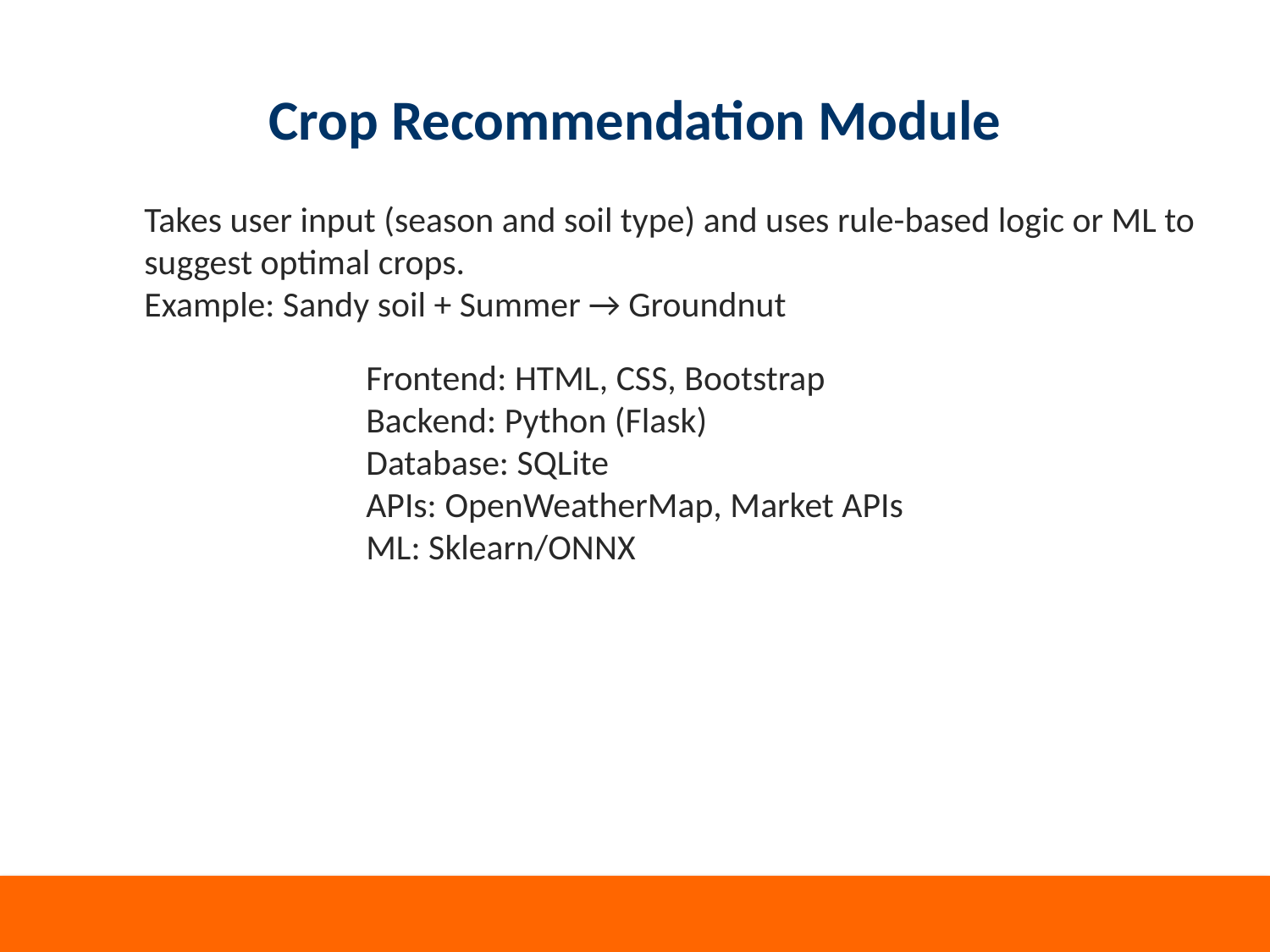

# Crop Recommendation Module
Takes user input (season and soil type) and uses rule-based logic or ML to
suggest optimal crops.
Example: Sandy soil + Summer → Groundnut
Frontend: HTML, CSS, Bootstrap
Backend: Python (Flask)
Database: SQLite
APIs: OpenWeatherMap, Market APIs
ML: Sklearn/ONNX